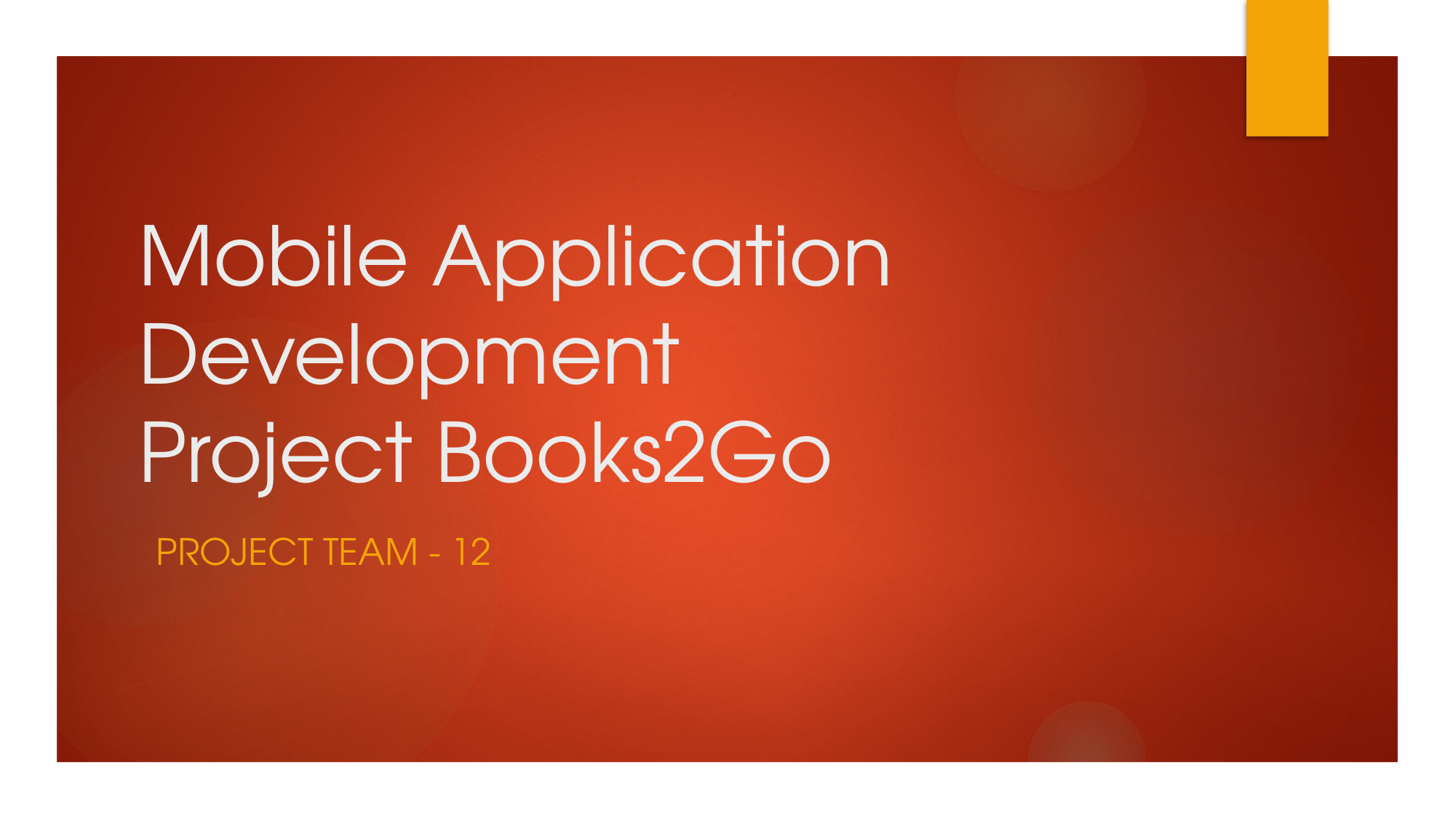

# Mobile Application Development Project Books2Go
Project Team - 12